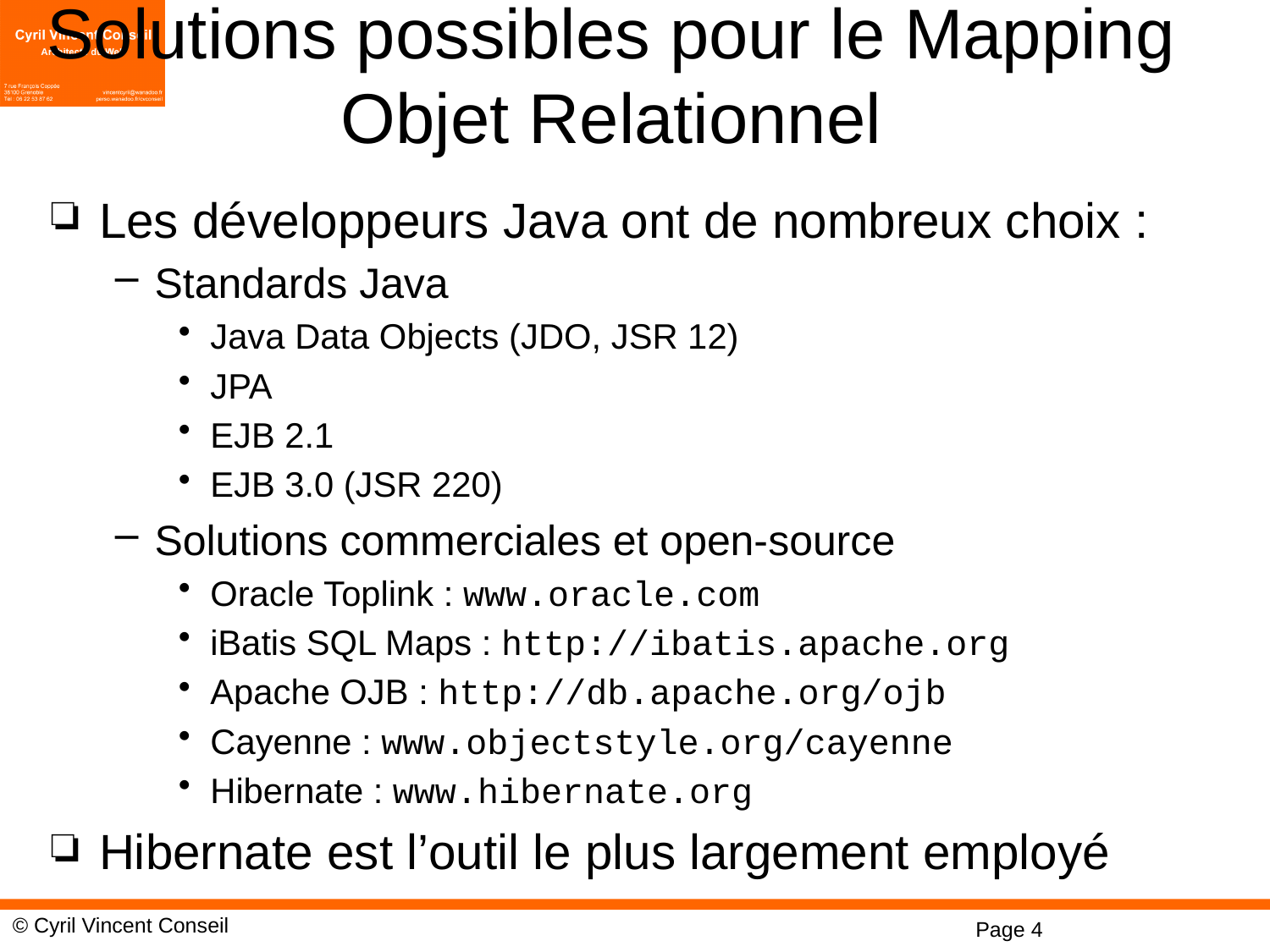

# Solutions possibles pour le Mapping Objet Relationnel
Les développeurs Java ont de nombreux choix :
Standards Java
Java Data Objects (JDO, JSR 12)
JPA
EJB 2.1
EJB 3.0 (JSR 220)
Solutions commerciales et open-source
Oracle Toplink : www.oracle.com
iBatis SQL Maps : http://ibatis.apache.org
Apache OJB : http://db.apache.org/ojb
Cayenne : www.objectstyle.org/cayenne
Hibernate : www.hibernate.org
Hibernate est l’outil le plus largement employé